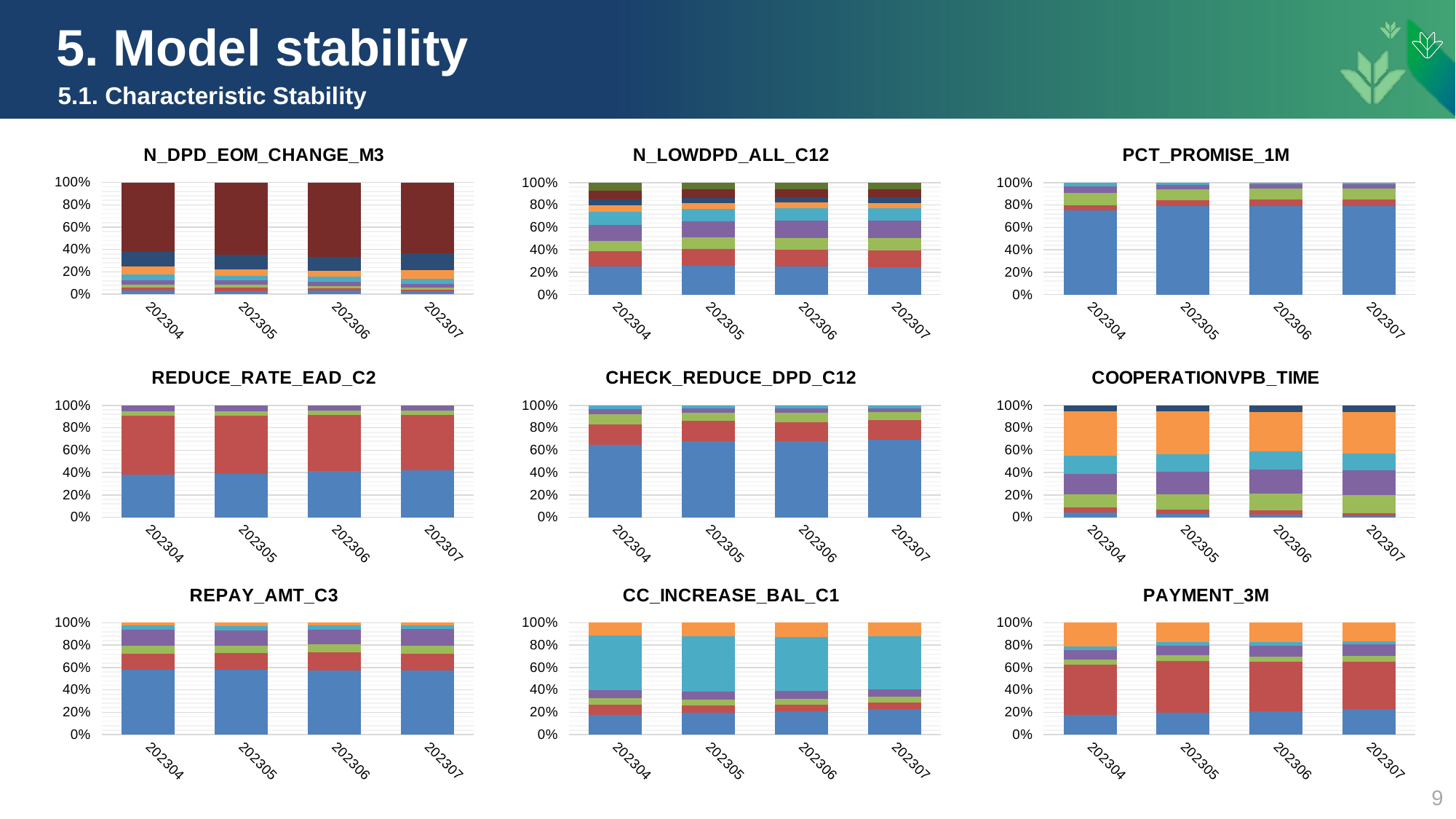

# 5. Model stability
5.1. Characteristic Stability

### Chart: N_DPD_EOM_CHANGE_M3

| Category | 01. LOW,LOW,LOW | 02. UP,LOW,LOW | 03. LOW,UP,LOW | 04. LOW,LOW,UP | 05. UP,UP,LOW | 06. UP,LOW,UP | 07. LOW,UP,UP | 08. UP,UP,UP |
|---|---|---|---|---|---|---|---|---|
| 202304 | 3.31037721083112 | 2.35561120676162 | 2.7860385036782 | 3.98340898419158 | 5.50946940053217 | 7.15291907966818 | 12.5919549225231 | 62.3102206918141 |
| 202305 | 3.02750883663747 | 2.96603657599508 | 2.68941140310435 | 3.68833563854311 | 3.68833563854311 | 6.16259412939911 | 13.1857999077916 | 64.5919778699862 |
| 202306 | 3.30835571893115 | 2.00763466704369 | 2.29040011310618 | 3.76078043263113 | 4.39700268627174 | 4.97667185069985 | 12.8516895235402 | 66.4074650077761 |
| 202307 | 2.6376737004632 | 1.67267112712301 | 1.72413793103448 | 3.37107565620175 | 4.70921255790016 | 7.73288728769944 | 14.4493051981472 | 63.7030365414308 |

### Chart: N_LOWDPD_ALL_C12

| Category | 01. (Low; 0] | 02. (0; 1] | 03. (1; 2] | 04. (2; 4] | 05. (4; 6] | 06. (6; 7] | 07. (7; 8] | 08. (8; 10] | 09. (10; High) |
|---|---|---|---|---|---|---|---|---|---|
| 202304 | 24.8239161058069 | 13.7814994521834 | 9.49287838472375 | 14.0710596337455 | 11.9032712474566 | 5.49381749882611 | 5.18860541555799 | 7.94334011582408 | 7.30161214587573 |
| 202305 | 25.7876133394806 | 15.1990164438297 | 10.2658675272783 | 14.2308283387122 | 10.8959581988628 | 5.13293376363916 | 4.87167665590902 | 7.48424773321039 | 6.13185799907792 |
| 202306 | 25.2792308779867 | 14.7038031952495 | 10.787501767284 | 15.1845044535558 | 11.5226919270465 | 4.75045949384985 | 4.46769404778736 | 7.33776332532165 | 5.96635091191856 |
| 202307 | 24.408131755018 | 15.0540401441071 | 10.7694287184766 | 15.6973751930005 | 11.2326299536799 | 4.79927946474524 | 4.9408131755018 | 7.35975295934123 | 5.7385486361297 |

### Chart: PCT_PROMISE_1M

| Category | 1. (Low; 0] | 2. (0; 0.1] | 3. (0.1; 0.3] | 4. (0.3; 0.5] | 5. (0.5; High)/ No call & field visit |
|---|---|---|---|---|---|
| 202304 | 75.144780090781 | 4.36688057598998 | 11.0658945061825 | 6.19032712474566 | 3.23211770230083 |
| 202305 | 79.3760565544798 | 4.93314891655141 | 9.71261718149685 | 4.18011372368219 | 1.79806362378977 |
| 202306 | 78.9905273575569 | 5.72600028276545 | 9.88265233988407 | 3.88802488335925 | 1.51279513643433 |
| 202307 | 79.4132784354092 | 5.35254760679362 | 9.90735975295934 | 3.74420998455996 | 1.58260422027792 |

### Chart: REDUCE_RATE_EAD_C2

| Category | 1. New OD/Increase Bal | 2. No loan | 3. (-0.50; 3.5] | 4. (3.5; High) |
|---|---|---|---|---|
| 202304 | 38.0497730474253 | 52.6216935357646 | 4.30427296916576 | 5.02426044764439 |
| 202305 | 38.6199477485785 | 52.1284770247426 | 3.76517596434609 | 5.48639926233287 |
| 202306 | 41.5806588434893 | 50.0918987699703 | 3.84561006644988 | 4.48183232009049 |
| 202307 | 41.7910447761194 | 49.3952650540402 | 4.11734431291817 | 4.69634585692229 |

### Chart: CHECK_REDUCE_DPD_C12

| Category | 1. (Low; 0] | 2. (0; 1] | 3. (1; 2] | 4. (2; 3] | 5. (3; High) |
|---|---|---|---|---|---|
| 202304 | 64.6345280951636 | 18.6335889810612 | 8.63984974174362 | 4.73470026608233 | 3.35733291594929 |
| 202305 | 67.7885354233902 | 18.5492546488397 | 7.19225449515906 | 3.84201629014907 | 2.62793914246196 |
| 202306 | 68.0616428672416 | 17.1497243036901 | 7.98812385126538 | 4.07182242329987 | 2.72868655450304 |
| 202307 | 69.5573854863613 | 17.4601132269686 | 7.08955223880597 | 3.31960885229027 | 2.57334019557386 |

### Chart: COOPERATIONVPB_TIME

| Category | 01. (Low; 4] | 02. (4; 5] | 03. (5; 9] | 04. (9; 20] | 05. (20; 35] | 06. (35; 100] | 07. (100; High) |
|---|---|---|---|---|---|---|---|
| 202304 | 4.31992487087181 | 4.66426670840507 | 11.3867584911567 | 18.1405540773204 | 16.3718891845359 | 39.9201753012991 | 5.19643136641102 |
| 202305 | 3.28876594436761 | 3.59612724757953 | 13.8158905793761 | 20.0706930997387 | 15.7061625941294 | 38.0974335331182 | 5.42492700169049 |
| 202306 | 2.3610914746218 | 3.71836561572176 | 15.0431217305245 | 21.8012158914181 | 15.8207267071964 | 35.4870634808426 | 5.76841509967482 |
| 202307 | 1.3381369016984 | 2.48327328872877 | 15.7617086978899 | 22.3365928975811 | 15.1698404529079 | 37.2490993309316 | 5.66134843026248 |

### Chart: REPAY_AMT_C3

| Category | 01. No loan/no payment | 02. (Low; 300,000] | 03. (300,000; 2,000,000] | 04. (2,000,000; 8,000,000] | 05. (8,000,000; 14,000,000] | 06. (14,000,000; High) |
|---|---|---|---|---|---|---|
| 202304 | 58.1311629362968 | 14.1414931914228 | 7.15291907966818 | 14.4232274221318 | 3.94427922992644 | 2.20691814055408 |
| 202305 | 58.2295988934993 | 14.845550945136 | 6.623636084217 | 13.5853696019671 | 3.96496081143384 | 2.75088366374673 |
| 202306 | 57.4155238229888 | 16.4993637777464 | 6.71567934398417 | 13.162731514209 | 3.64767425420614 | 2.55902728686555 |
| 202307 | 57.3983530622749 | 14.8353062274833 | 6.93515182707154 | 15.3757076685538 | 3.38394235717962 | 2.07153885743695 |

### Chart: CC_INCREASE_BAL_C1

| Category | 01. No CC | 02. (Low; 0) | 03. [0; 200,000] | 04. (200,000; 500,000] | 05. (500,000; 2,500,000] | 06. (2,500,000; High) |
|---|---|---|---|---|---|---|
| 202304 | 17.9057755517295 | 8.6868054468618 | 6.0651119110972 | 7.10596337455001 | 48.5443731413367 | 11.6919705744248 |
| 202305 | 19.6864914707238 | 6.50069156293223 | 5.16366989396035 | 7.19225449515906 | 49.0702320577839 | 12.3866605194406 |
| 202306 | 20.8398133748056 | 6.10773363494981 | 4.90598048918422 | 6.98430651774353 | 48.4377209105048 | 12.7244450728121 |
| 202307 | 22.7997941327844 | 5.609881626351 | 5.35254760679362 | 6.45908389089038 | 47.7611940298508 | 12.0174987133299 |

### Chart: PAYMENT_3M

| Category | 01. No CC | 02. (Low; 150,000] | 03. (150,000; 500,000] | 04. (500,000; 1,500,000] | 05. (1,500,000; 2,000,000] | 06. (2,000,000; High) |
|---|---|---|---|---|---|---|
| 202304 | 17.9057755517295 | 44.8270464861481 | 4.2338394114885 | 8.93723587415871 | 3.13820629206449 | 20.9578963844107 |
| 202305 | 19.6864914707238 | 46.365452589519 | 5.10219763331797 | 8.2680190564008 | 3.15045335792224 | 17.4273858921162 |
| 202306 | 20.8398133748056 | 44.4790046656299 | 4.69390640463735 | 9.51505726000283 | 3.19524954050615 | 17.2769687544182 |
| 202307 | 22.7997941327844 | 42.3829130211014 | 5.03088008234689 | 10.4992279979413 | 2.74060730828616 | 16.5465774575399 |
9